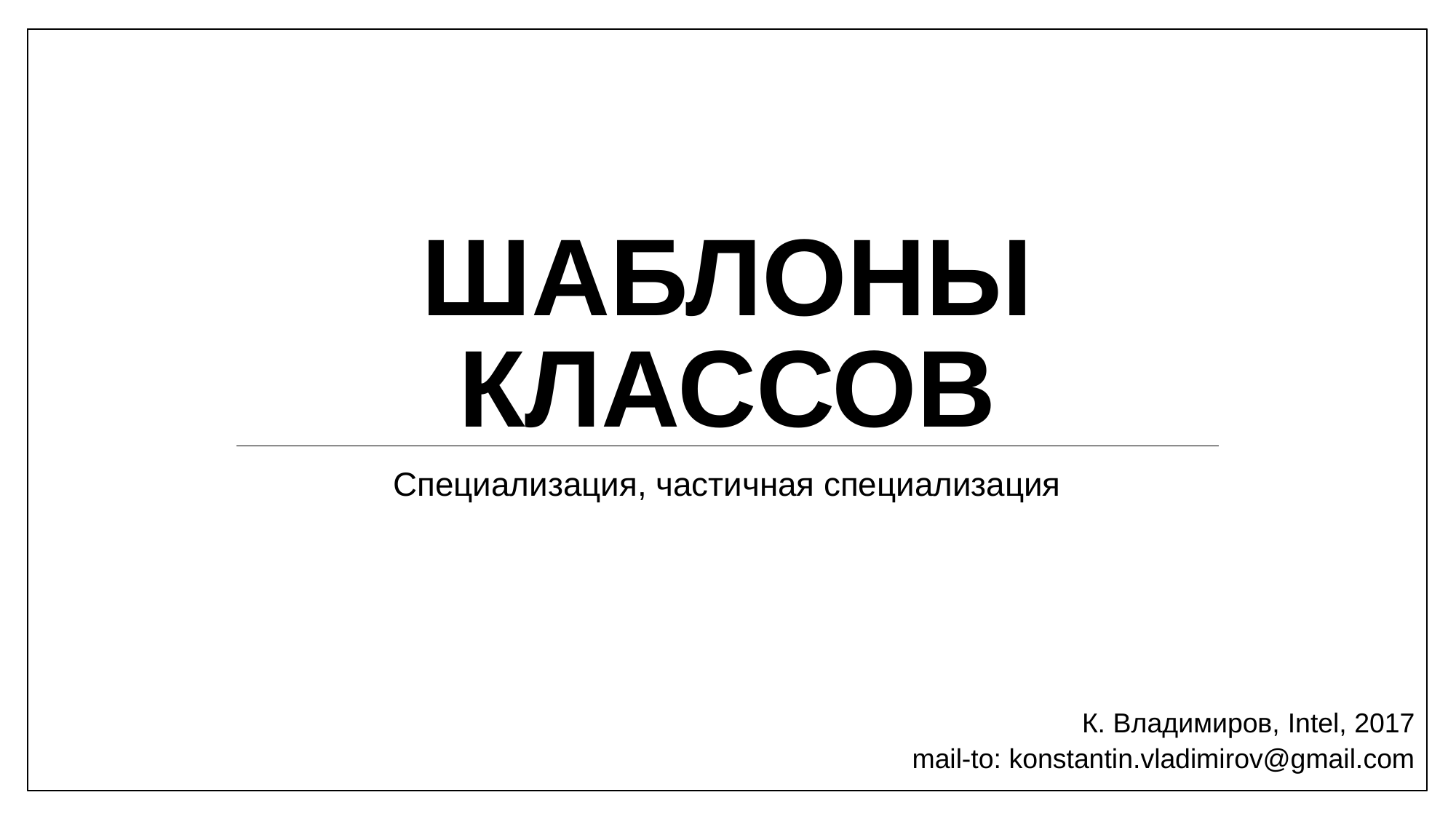

# шаблоны классов
Специализация, частичная специализация
К. Владимиров, Intel, 2017
mail-to: konstantin.vladimirov@gmail.com